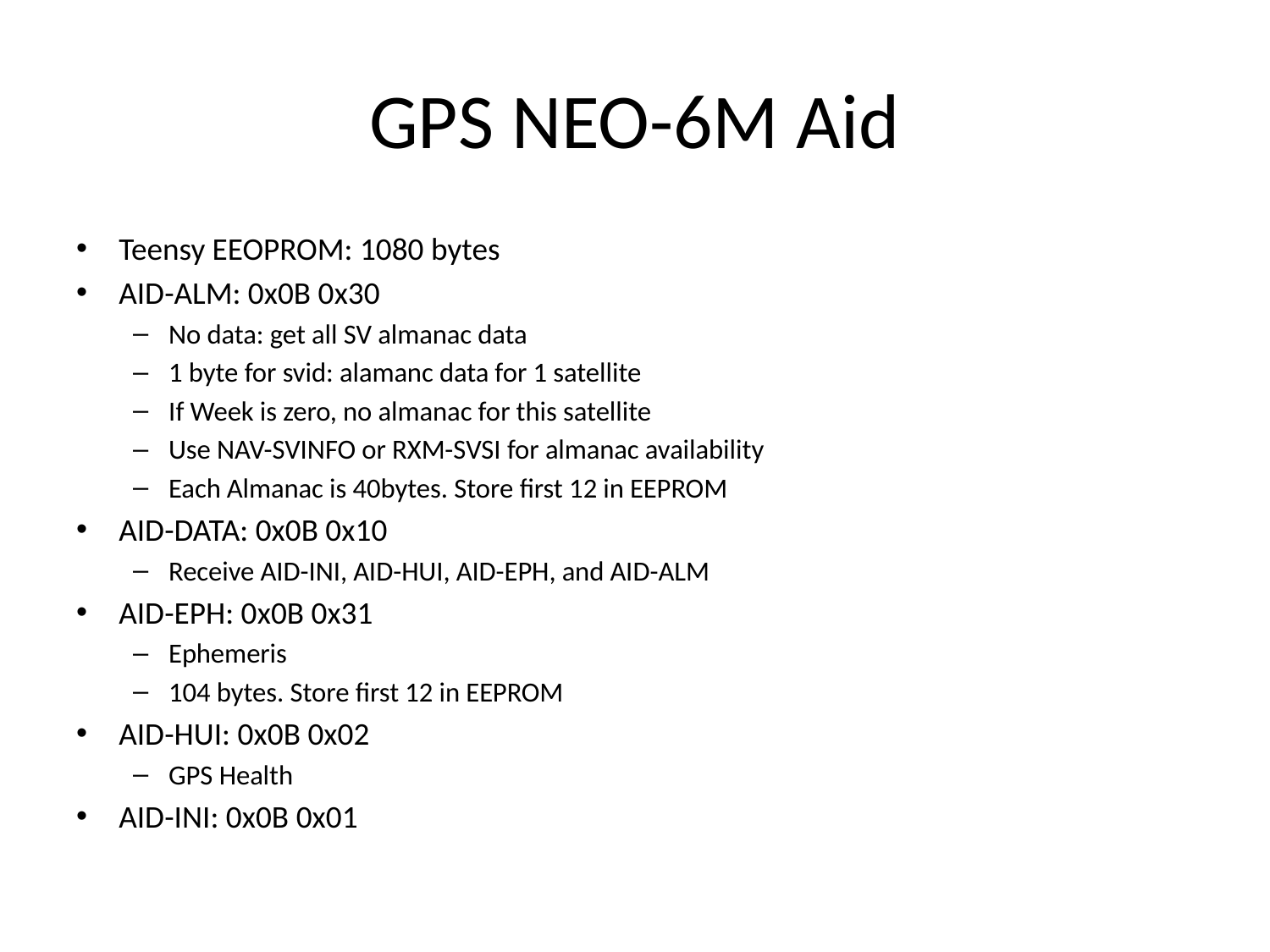

# GPS NEO-6M Aid
Teensy EEOPROM: 1080 bytes
AID-ALM: 0x0B 0x30
No data: get all SV almanac data
1 byte for svid: alamanc data for 1 satellite
If Week is zero, no almanac for this satellite
Use NAV-SVINFO or RXM-SVSI for almanac availability
Each Almanac is 40bytes. Store first 12 in EEPROM
AID-DATA: 0x0B 0x10
Receive AID-INI, AID-HUI, AID-EPH, and AID-ALM
AID-EPH: 0x0B 0x31
Ephemeris
104 bytes. Store first 12 in EEPROM
AID-HUI: 0x0B 0x02
GPS Health
AID-INI: 0x0B 0x01